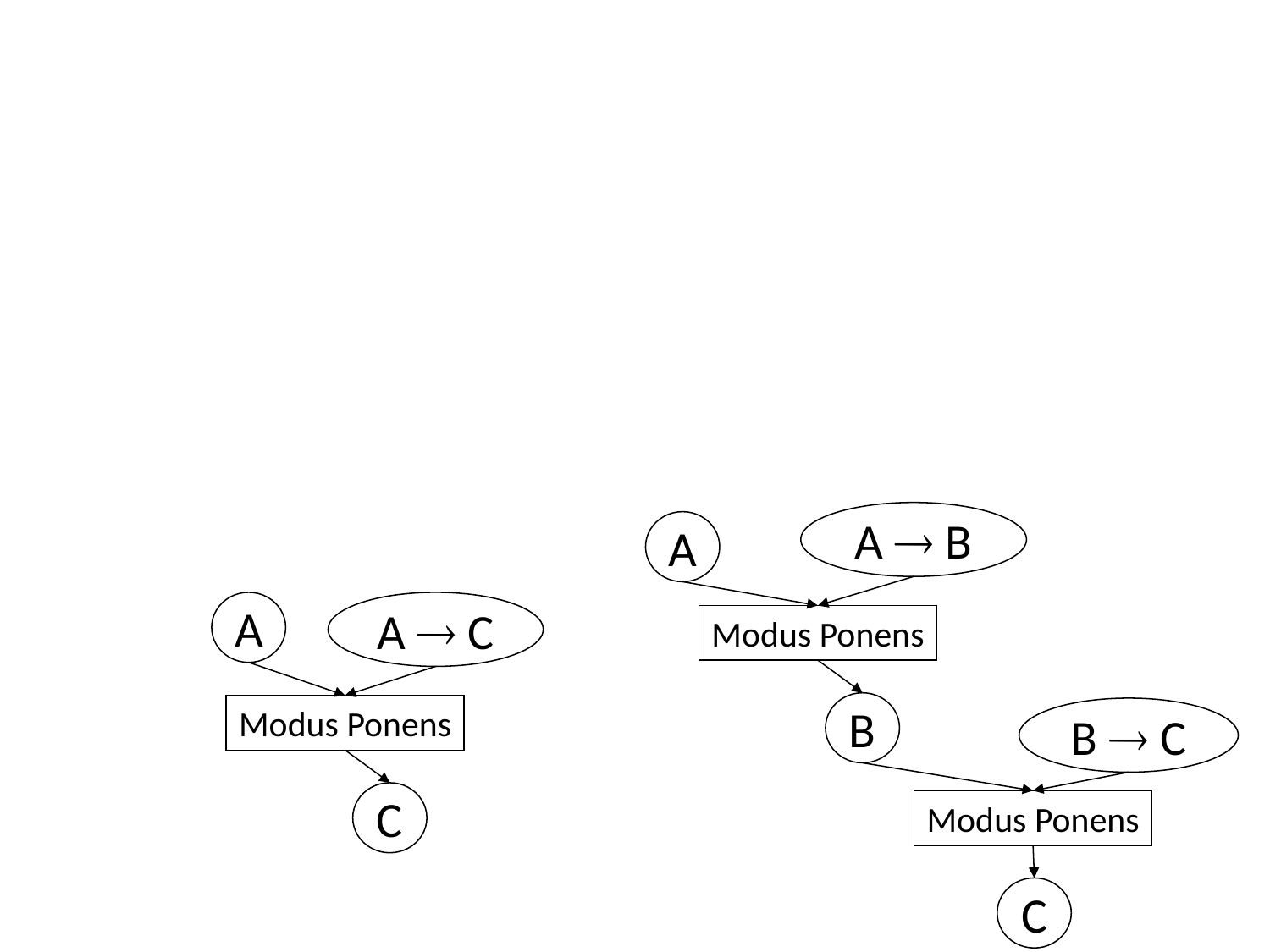

#
A → B
A
A
A → C
Modus Ponens
B
Modus Ponens
B → C
C
Modus Ponens
C